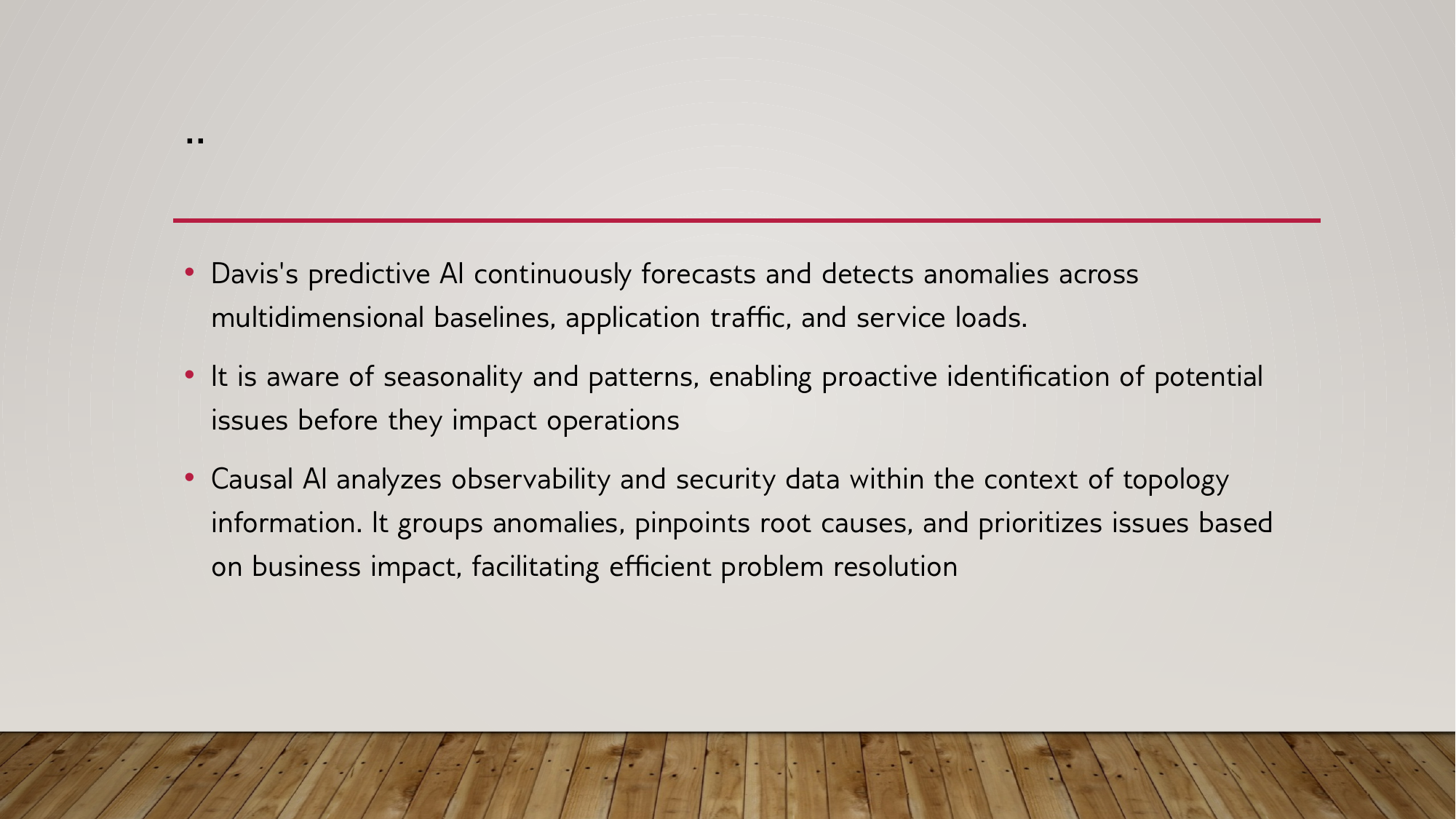

# ..
Davis's predictive AI continuously forecasts and detects anomalies across multidimensional baselines, application traffic, and service loads.
It is aware of seasonality and patterns, enabling proactive identification of potential issues before they impact operations
Causal AI analyzes observability and security data within the context of topology information. It groups anomalies, pinpoints root causes, and prioritizes issues based on business impact, facilitating efficient problem resolution